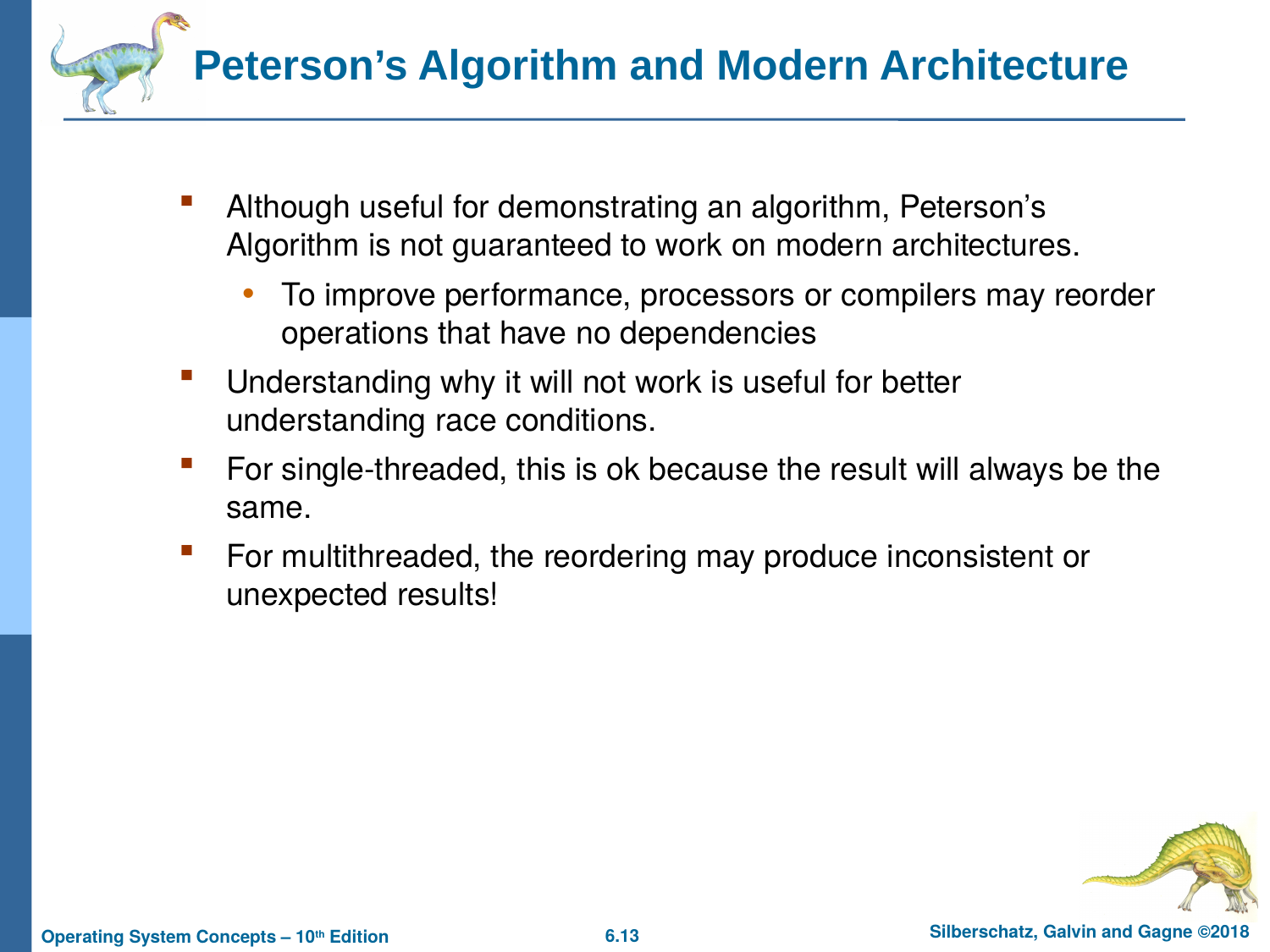

# Peterson’s Algorithm and Modern Architecture
Although useful for demonstrating an algorithm, Peterson’s Algorithm is not guaranteed to work on modern architectures.
To improve performance, processors or compilers may reorder operations that have no dependencies
Understanding why it will not work is useful for better understanding race conditions.
For single-threaded, this is ok because the result will always be the same.
For multithreaded, the reordering may produce inconsistent or unexpected results!